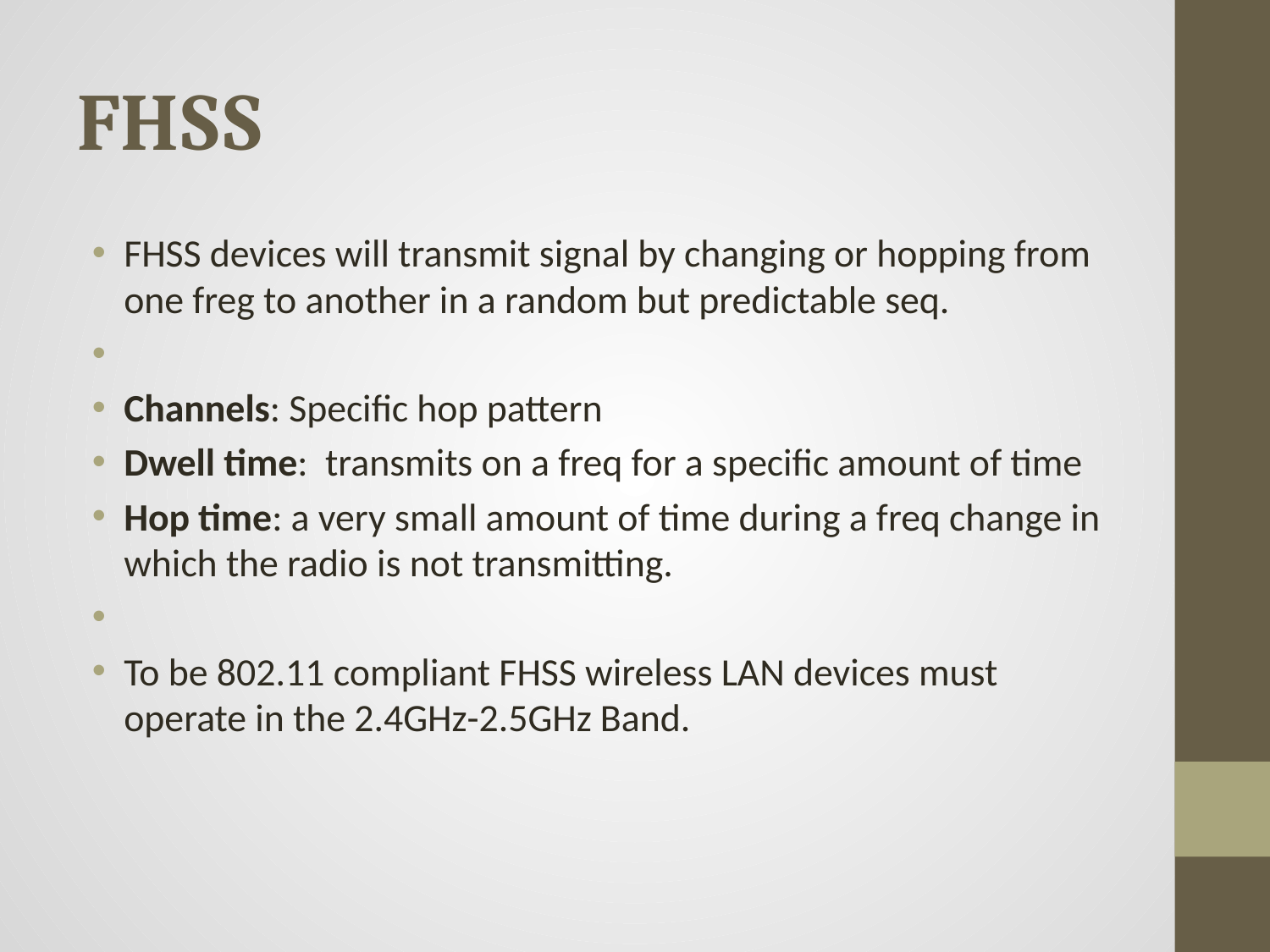

# FHSS
FHSS devices will transmit signal by changing or hopping from one freg to another in a random but predictable seq.

Channels: Specific hop pattern
Dwell time:  transmits on a freq for a specific amount of time
Hop time: a very small amount of time during a freq change in which the radio is not transmitting.

To be 802.11 compliant FHSS wireless LAN devices must operate in the 2.4GHz-2.5GHz Band.